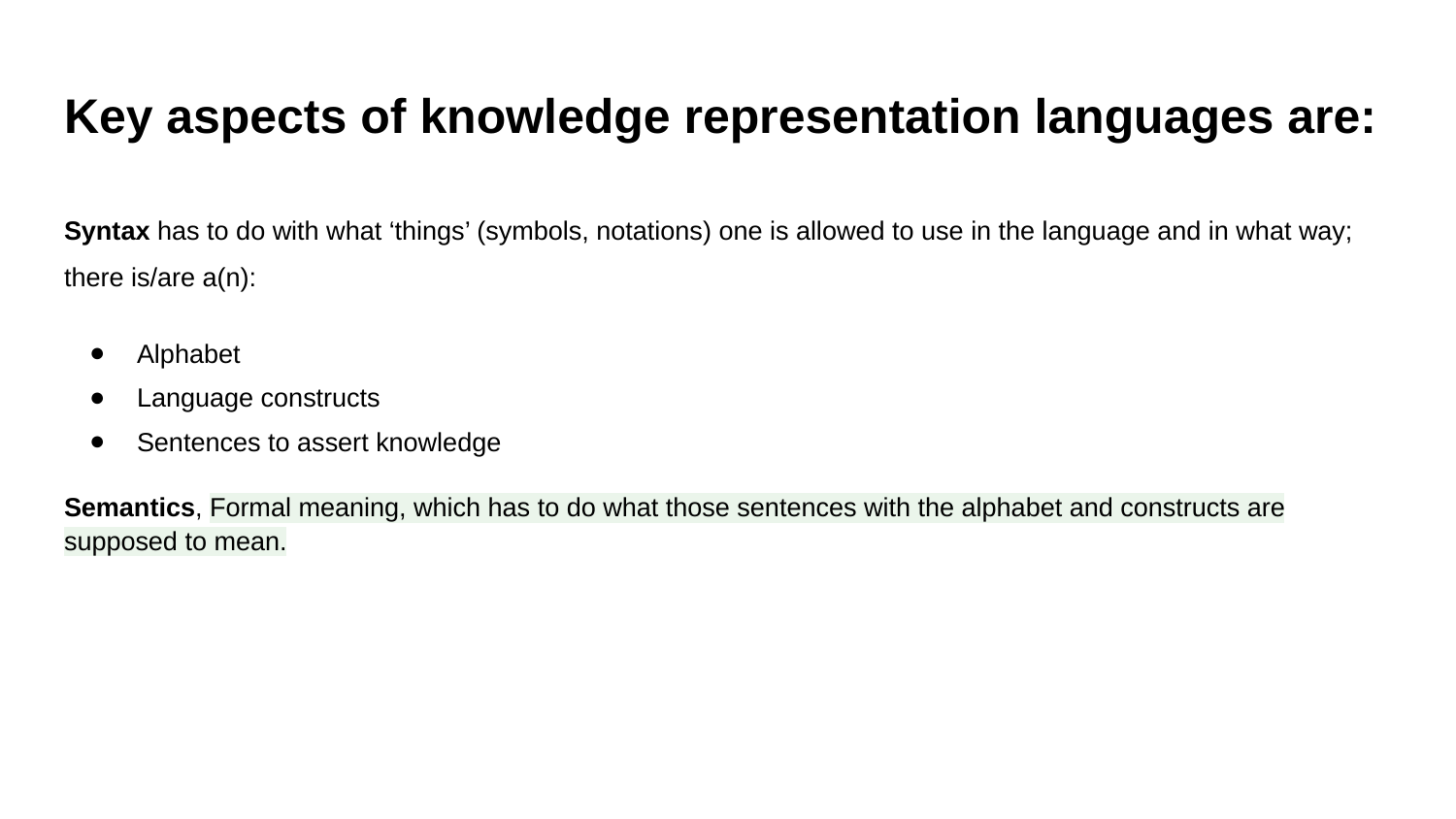

# Key aspects of knowledge representation languages are:
Syntax has to do with what ‘things’ (symbols, notations) one is allowed to use in the language and in what way; there is/are a(n):
Alphabet
Language constructs
Sentences to assert knowledge
Semantics, Formal meaning, which has to do what those sentences with the alphabet and constructs are supposed to mean.